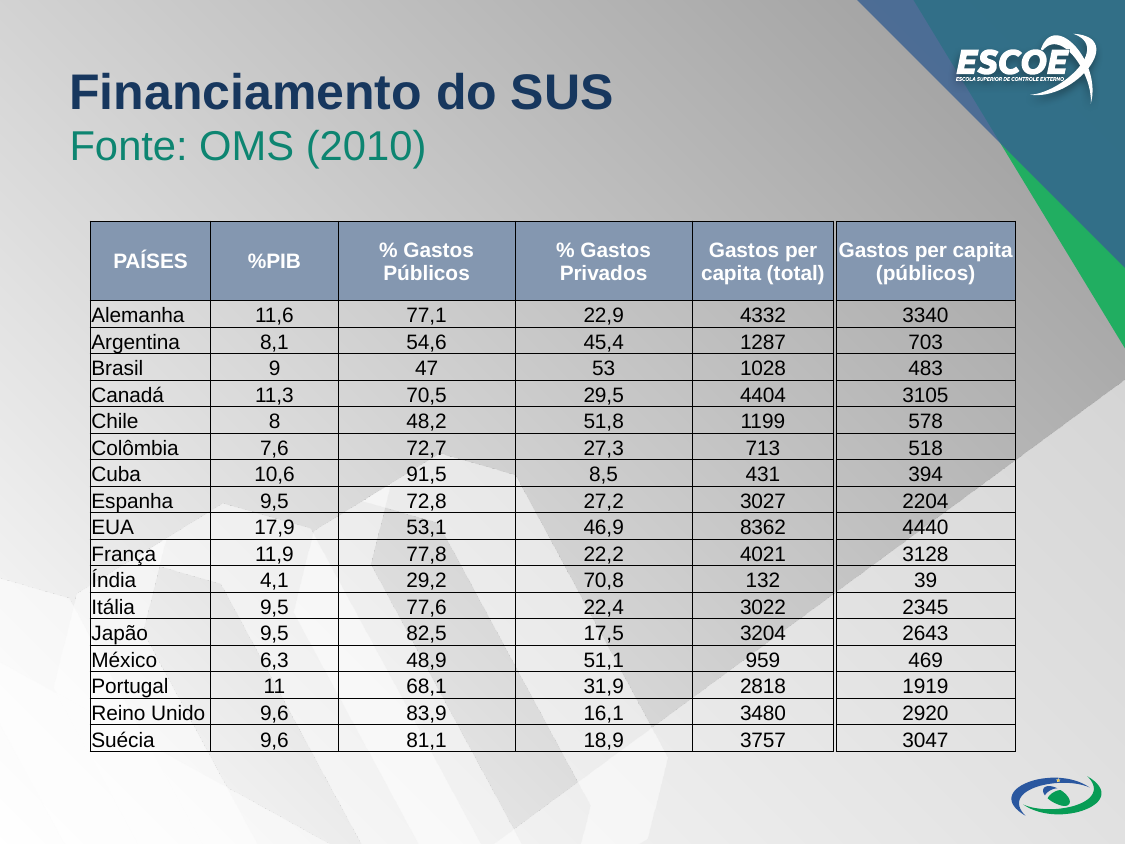

Financiamento do SUS
Fonte: OMS (2010)
| PAÍSES | %PIB | % Gastos Públicos | % Gastos Privados |
| --- | --- | --- | --- |
| Alemanha | 11,6 | 77,1 | 22,9 |
| Argentina | 8,1 | 54,6 | 45,4 |
| Brasil | 9 | 47 | 53 |
| Canadá | 11,3 | 70,5 | 29,5 |
| Chile | 8 | 48,2 | 51,8 |
| Colômbia | 7,6 | 72,7 | 27,3 |
| Cuba | 10,6 | 91,5 | 8,5 |
| Espanha | 9,5 | 72,8 | 27,2 |
| EUA | 17,9 | 53,1 | 46,9 |
| França | 11,9 | 77,8 | 22,2 |
| Índia | 4,1 | 29,2 | 70,8 |
| Itália | 9,5 | 77,6 | 22,4 |
| Japão | 9,5 | 82,5 | 17,5 |
| México | 6,3 | 48,9 | 51,1 |
| Portugal | 11 | 68,1 | 31,9 |
| Reino Unido | 9,6 | 83,9 | 16,1 |
| Suécia | 9,6 | 81,1 | 18,9 |
| Gastos per capita (total) |
| --- |
| 4332 |
| 1287 |
| 1028 |
| 4404 |
| 1199 |
| 713 |
| 431 |
| 3027 |
| 8362 |
| 4021 |
| 132 |
| 3022 |
| 3204 |
| 959 |
| 2818 |
| 3480 |
| 3757 |
| Gastos per capita (públicos) |
| --- |
| 3340 |
| 703 |
| 483 |
| 3105 |
| 578 |
| 518 |
| 394 |
| 2204 |
| 4440 |
| 3128 |
| 39 |
| 2345 |
| 2643 |
| 469 |
| 1919 |
| 2920 |
| 3047 |